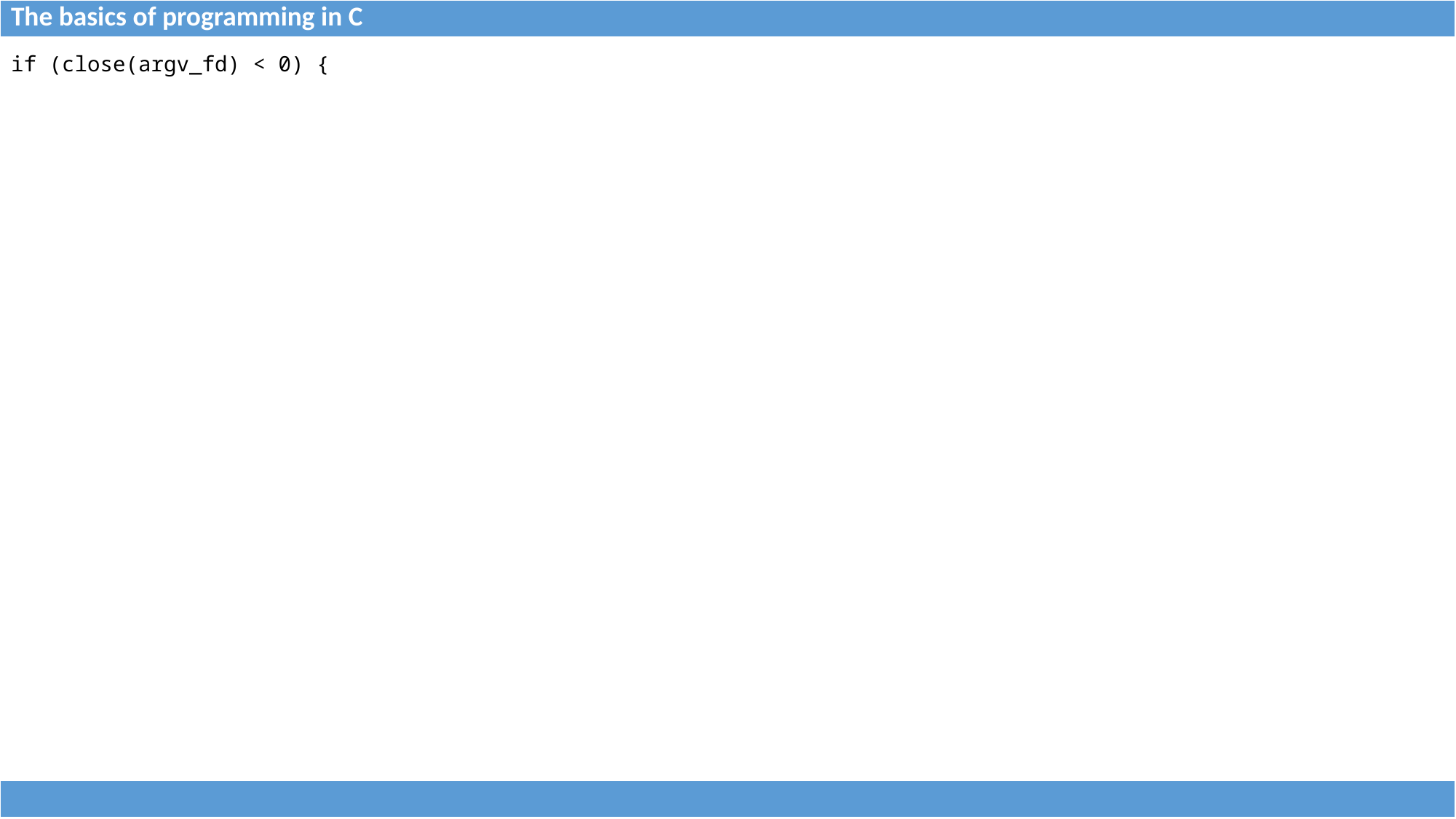

| The basics of programming in C |
| --- |
| if (close(argv\_fd) < 0) { |  |
| --- | --- |
|  |
| --- |